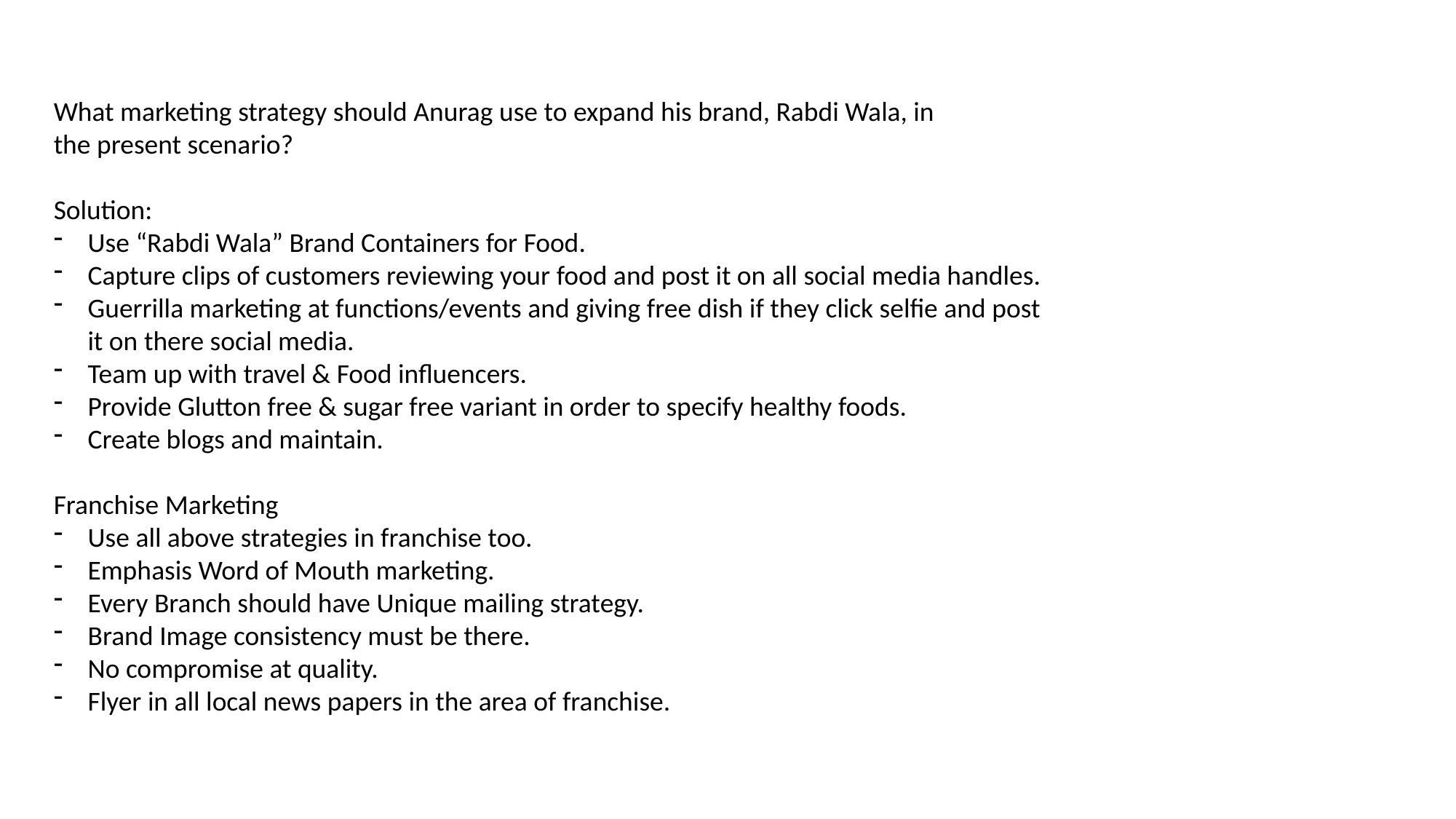

What marketing strategy should Anurag use to expand his brand, Rabdi Wala, in
the present scenario?

Solution:
Use “Rabdi Wala” Brand Containers for Food.
Capture clips of customers reviewing your food and post it on all social media handles.
Guerrilla marketing at functions/events and giving free dish if they click selfie and post it on there social media.
Team up with travel & Food influencers.
Provide Glutton free & sugar free variant in order to specify healthy foods.
Create blogs and maintain.
Franchise Marketing
Use all above strategies in franchise too.
Emphasis Word of Mouth marketing.
Every Branch should have Unique mailing strategy.
Brand Image consistency must be there.
No compromise at quality.
Flyer in all local news papers in the area of franchise.